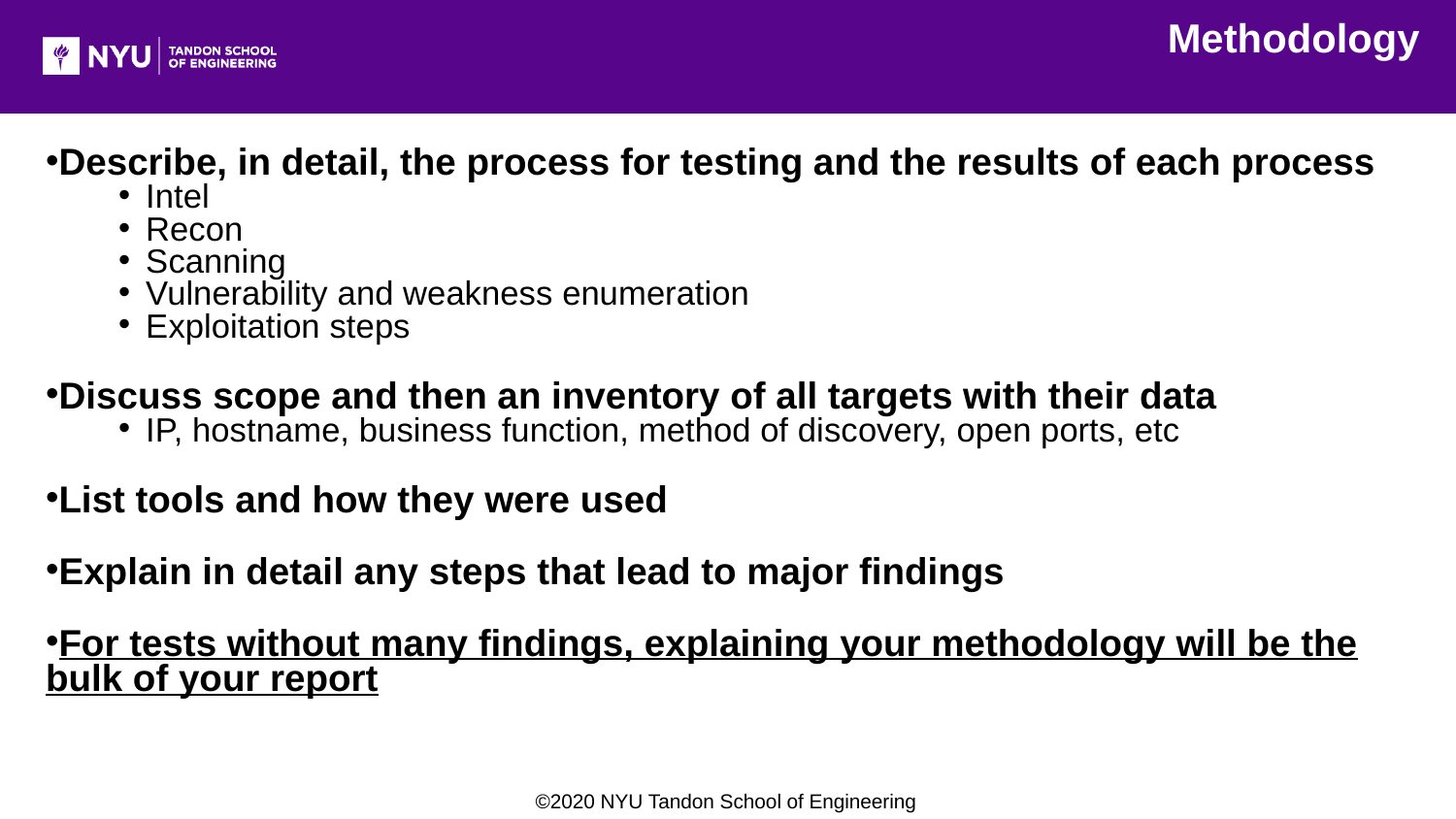

Methodology
Describe, in detail, the process for testing and the results of each process
Intel
Recon
Scanning
Vulnerability and weakness enumeration
Exploitation steps

Discuss scope and then an inventory of all targets with their data
IP, hostname, business function, method of discovery, open ports, etc

List tools and how they were used

Explain in detail any steps that lead to major findings

For tests without many findings, explaining your methodology will be the bulk of your report